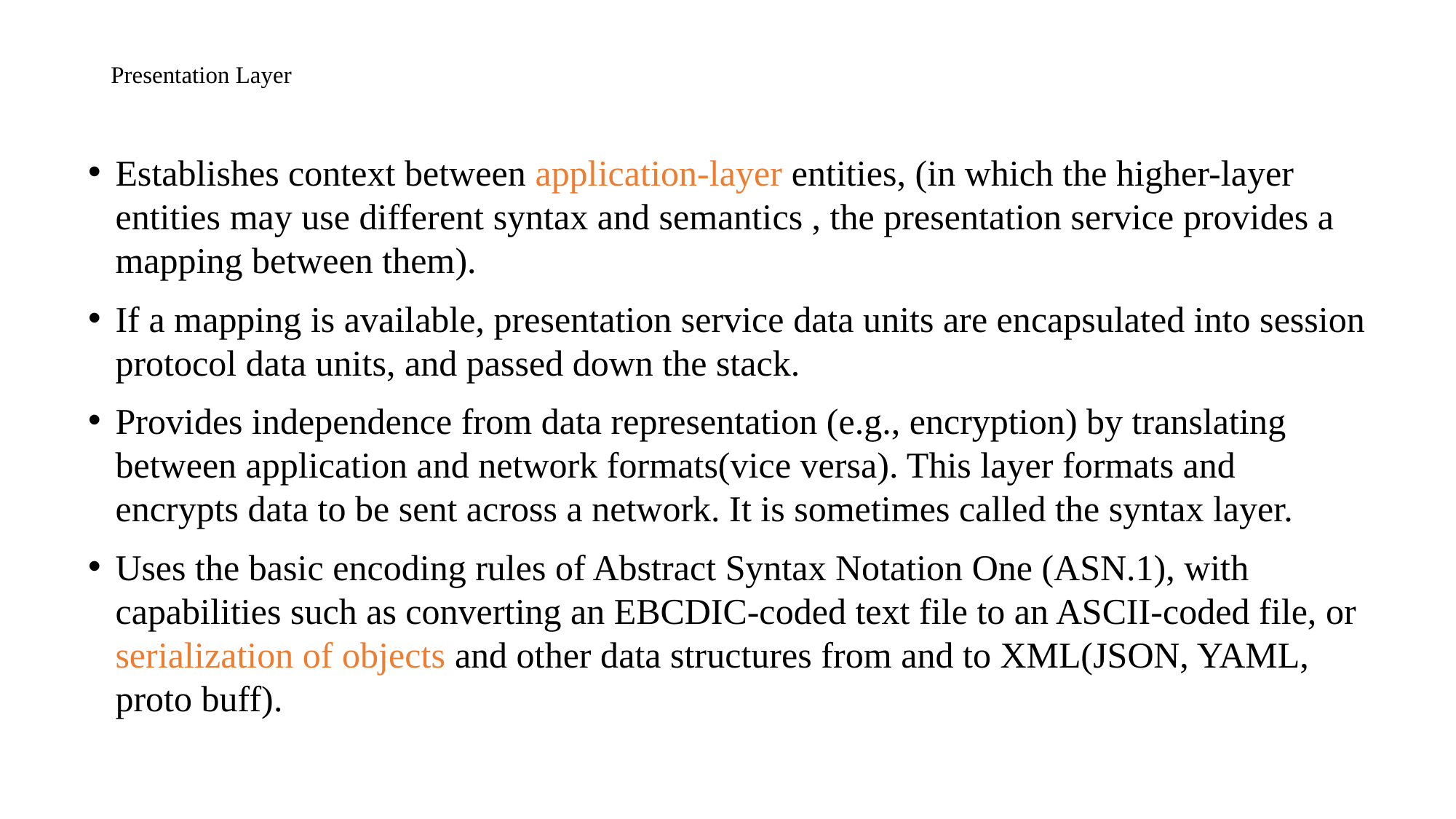

# Presentation Layer
Establishes context between application-layer entities, (in which the higher-layer entities may use different syntax and semantics , the presentation service provides a mapping between them).
If a mapping is available, presentation service data units are encapsulated into session protocol data units, and passed down the stack.
Provides independence from data representation (e.g., encryption) by translating between application and network formats(vice versa). This layer formats and encrypts data to be sent across a network. It is sometimes called the syntax layer.
Uses the basic encoding rules of Abstract Syntax Notation One (ASN.1), with capabilities such as converting an EBCDIC-coded text file to an ASCII-coded file, or serialization of objects and other data structures from and to XML(JSON, YAML, proto buff).